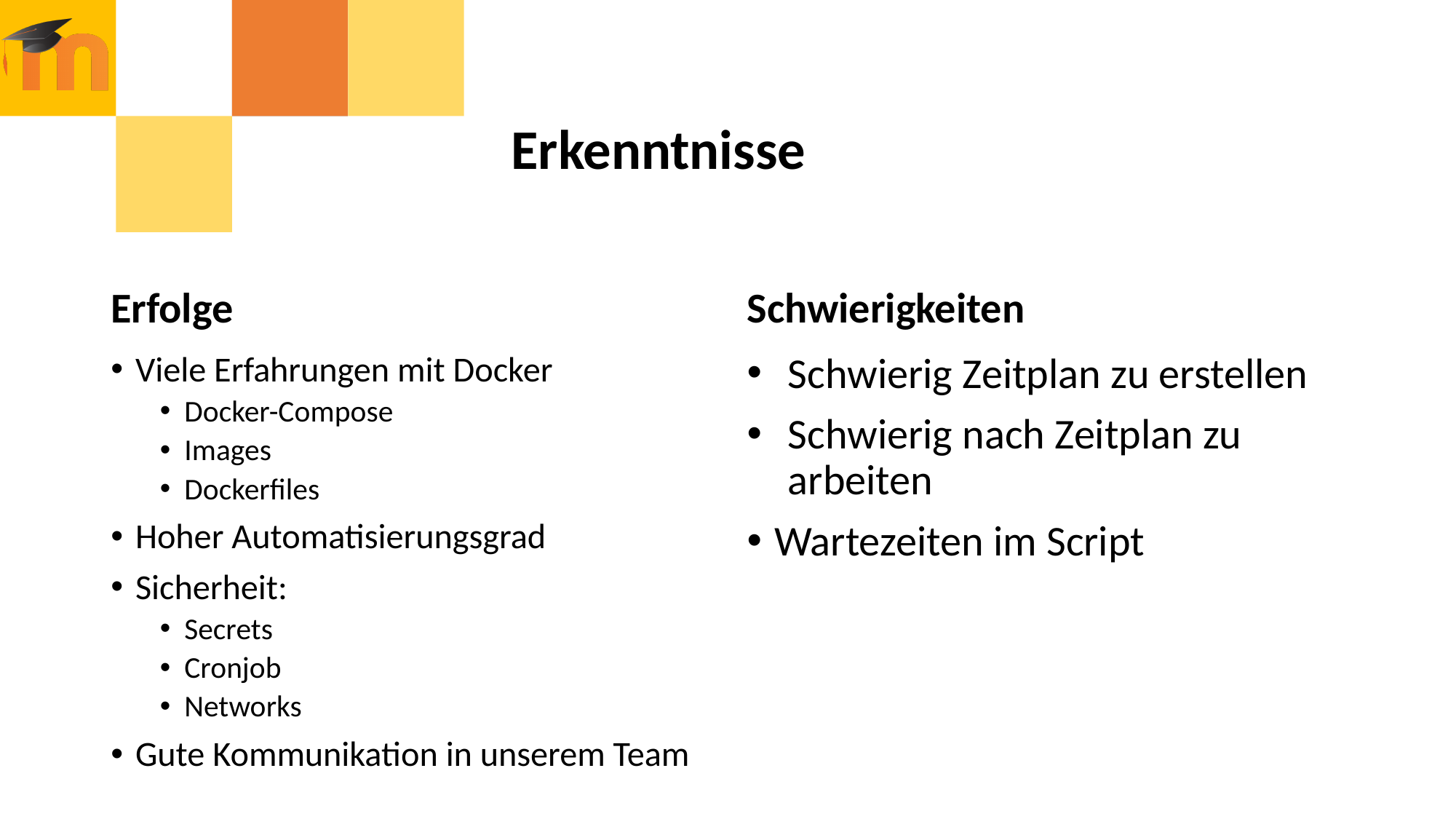

Erkenntnisse
Erfolge
Schwierigkeiten
Viele Erfahrungen mit Docker
Docker-Compose
Images
Dockerfiles
Hoher Automatisierungsgrad
Sicherheit:
Secrets
Cronjob
Networks
Gute Kommunikation in unserem Team

Schwierig Zeitplan zu erstellen
Schwierig nach Zeitplan zu arbeiten
Wartezeiten im Script